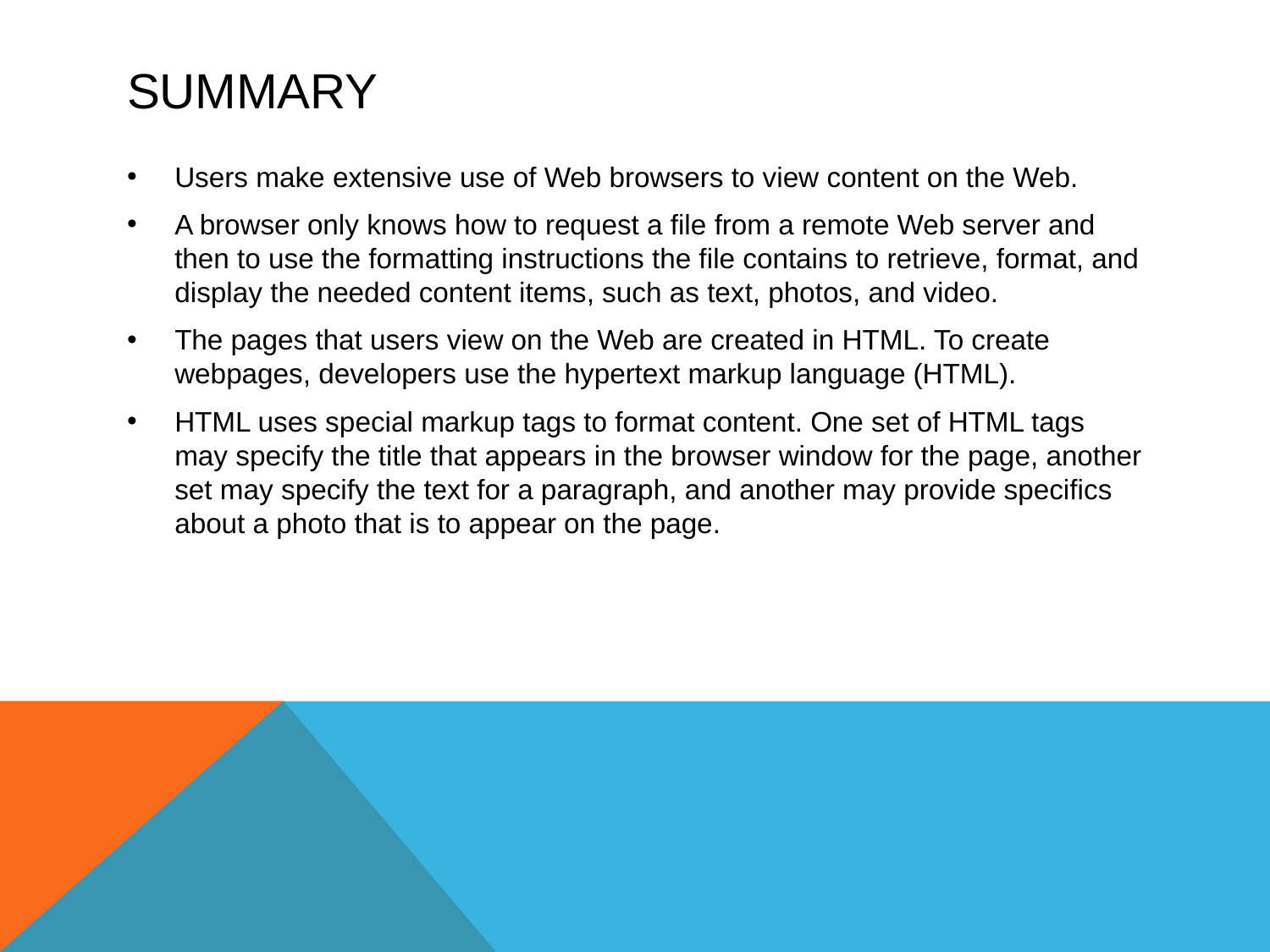

# Summary
Users make extensive use of Web browsers to view content on the Web.
A browser only knows how to request a file from a remote Web server and then to use the formatting instructions the file contains to retrieve, format, and display the needed content items, such as text, photos, and video.
The pages that users view on the Web are created in HTML. To create webpages, developers use the hypertext markup language (HTML).
HTML uses special markup tags to format content. One set of HTML tags may specify the title that appears in the browser window for the page, another set may specify the text for a paragraph, and another may provide specifics about a photo that is to appear on the page.